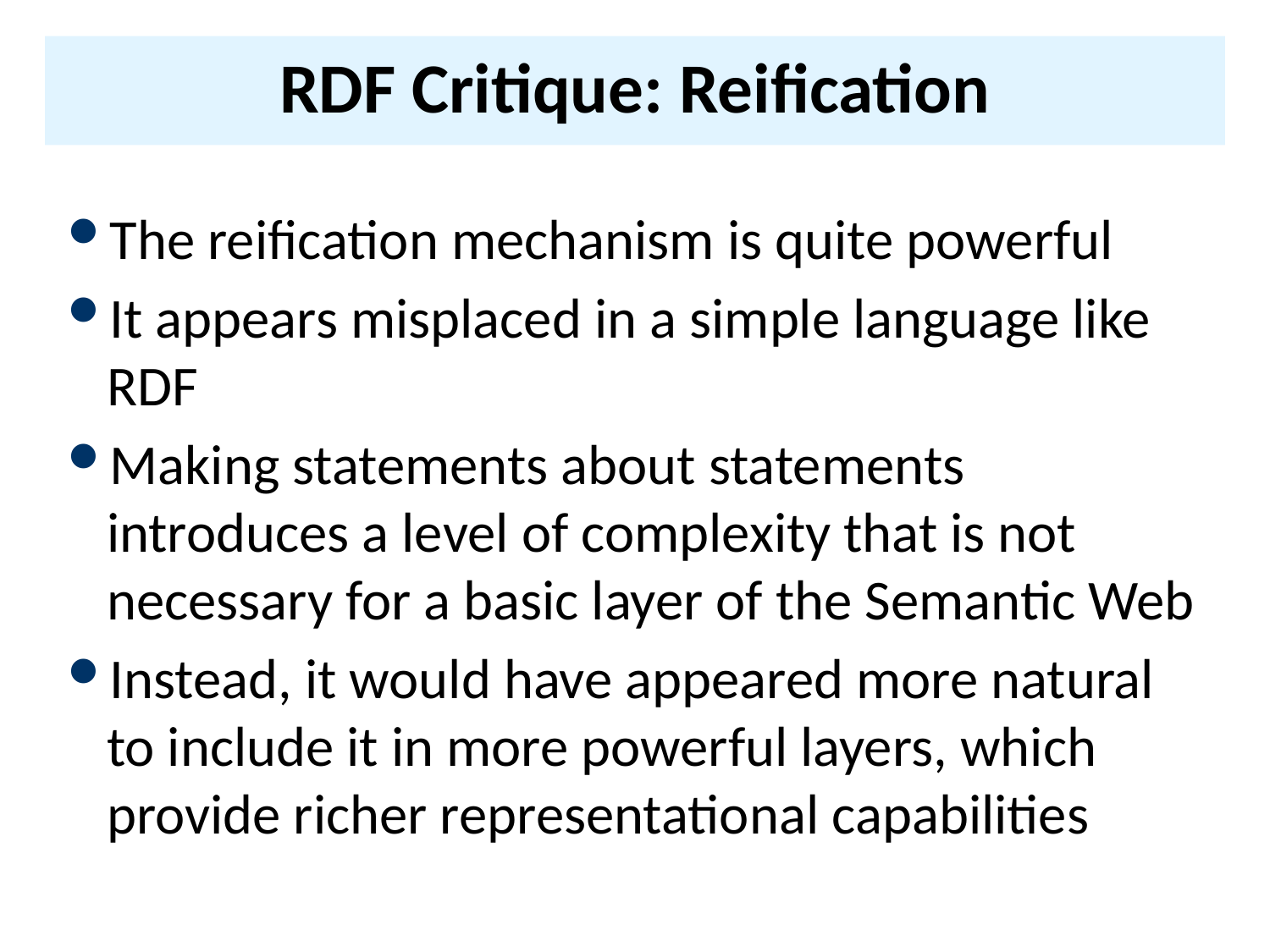

# RDF Critique: Reification
The reification mechanism is quite powerful
It appears misplaced in a simple language like RDF
Making statements about statements introduces a level of complexity that is not necessary for a basic layer of the Semantic Web
Instead, it would have appeared more natural to include it in more powerful layers, which provide richer representational capabilities